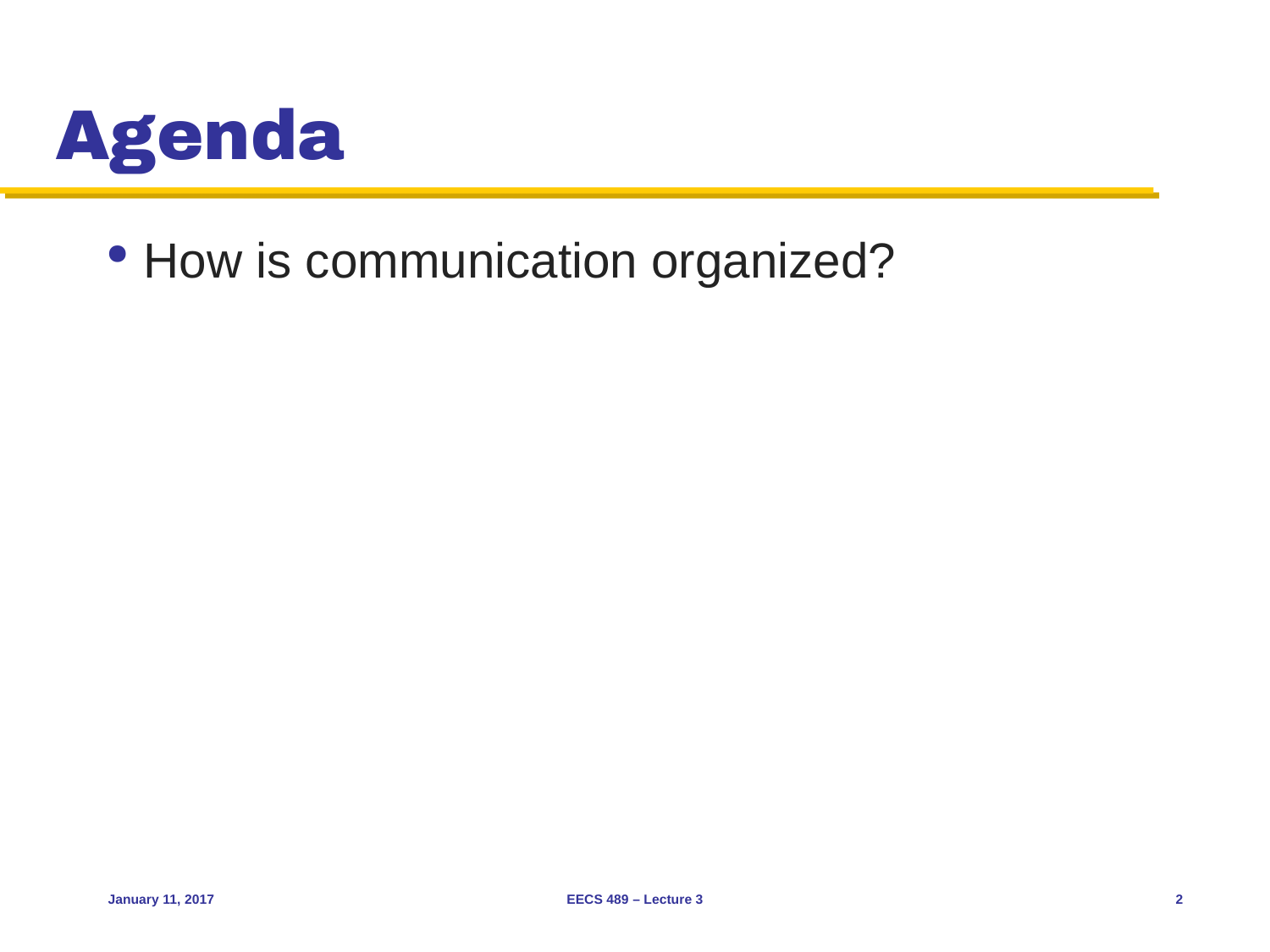

# Agenda
How is communication organized?
January 11, 2017
EECS 489 – Lecture 3
2